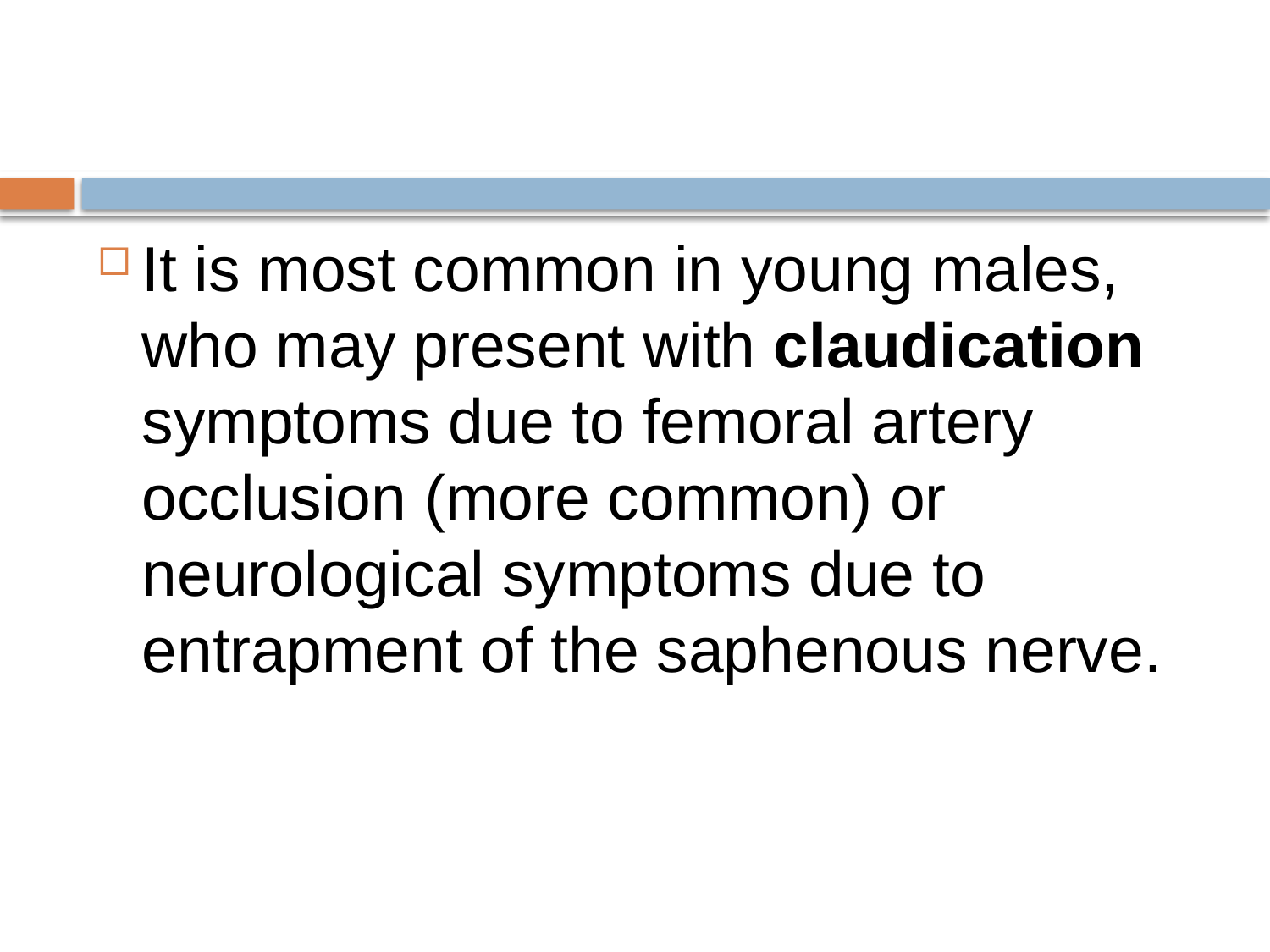

#
It is most common in young males, who may present with claudication symptoms due to femoral artery occlusion (more common) or neurological symptoms due to entrapment of the saphenous nerve.